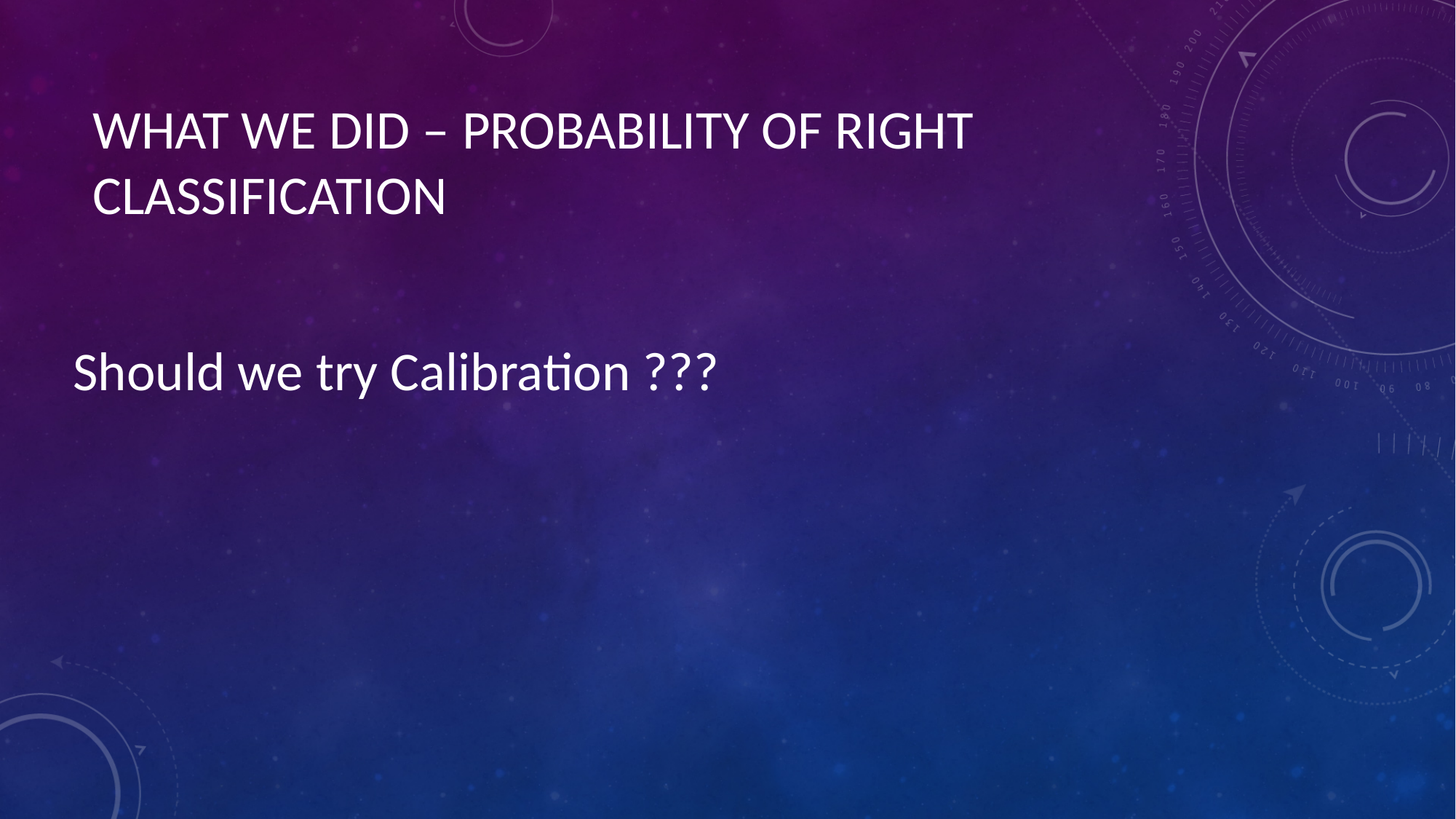

# What we did – Probability of right classification
Should we try Calibration ???